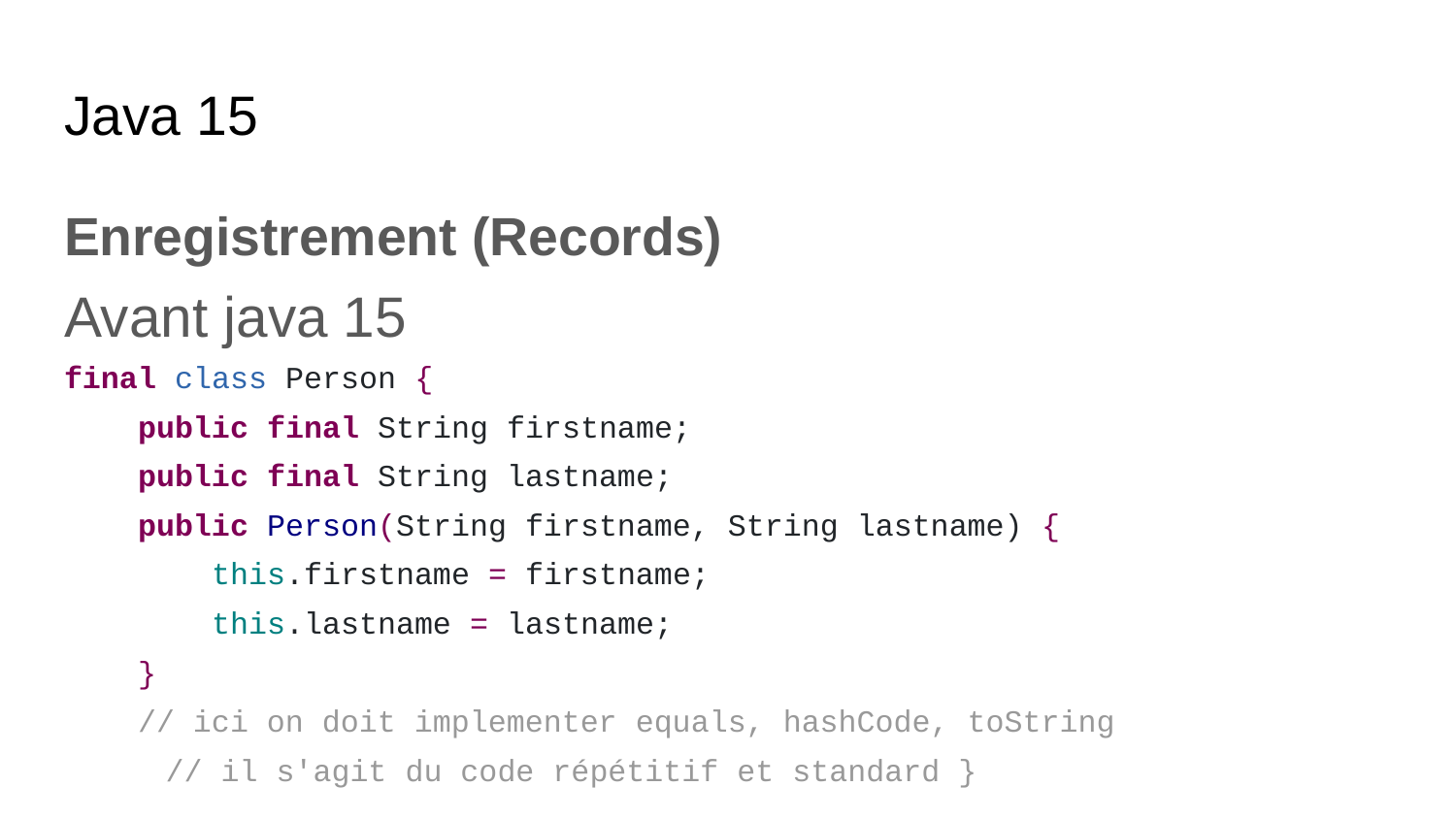

# Java 15
Enregistrement (Records)
Avant java 15
final class Person {
    public final String firstname;
    public final String lastname;
    public Person(String firstname, String lastname) {
        this.firstname = firstname;
        this.lastname = lastname;
    }
    // ici on doit implementer equals, hashCode, toString
    // il s'agit du code répétitif et standard }